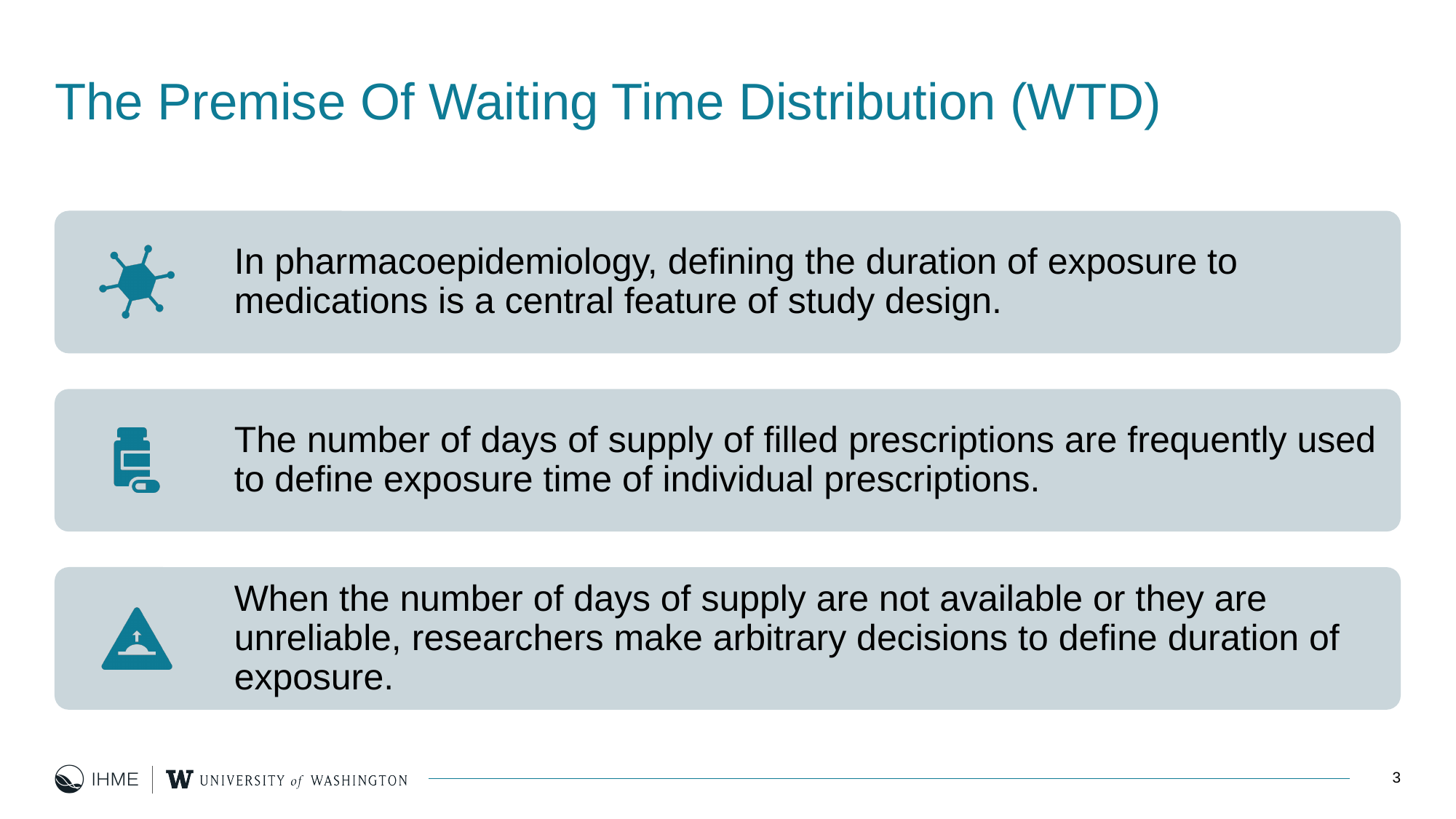

# The Premise Of Waiting Time Distribution (WTD)

In pharmacoepidemiology, defining the duration of exposure to medications is a central feature of study design.

The number of days of supply of filled prescriptions are frequently used to define exposure time of individual prescriptions.

When the number of days of supply are not available or they are unreliable, researchers make arbitrary decisions to define duration of exposure.

3